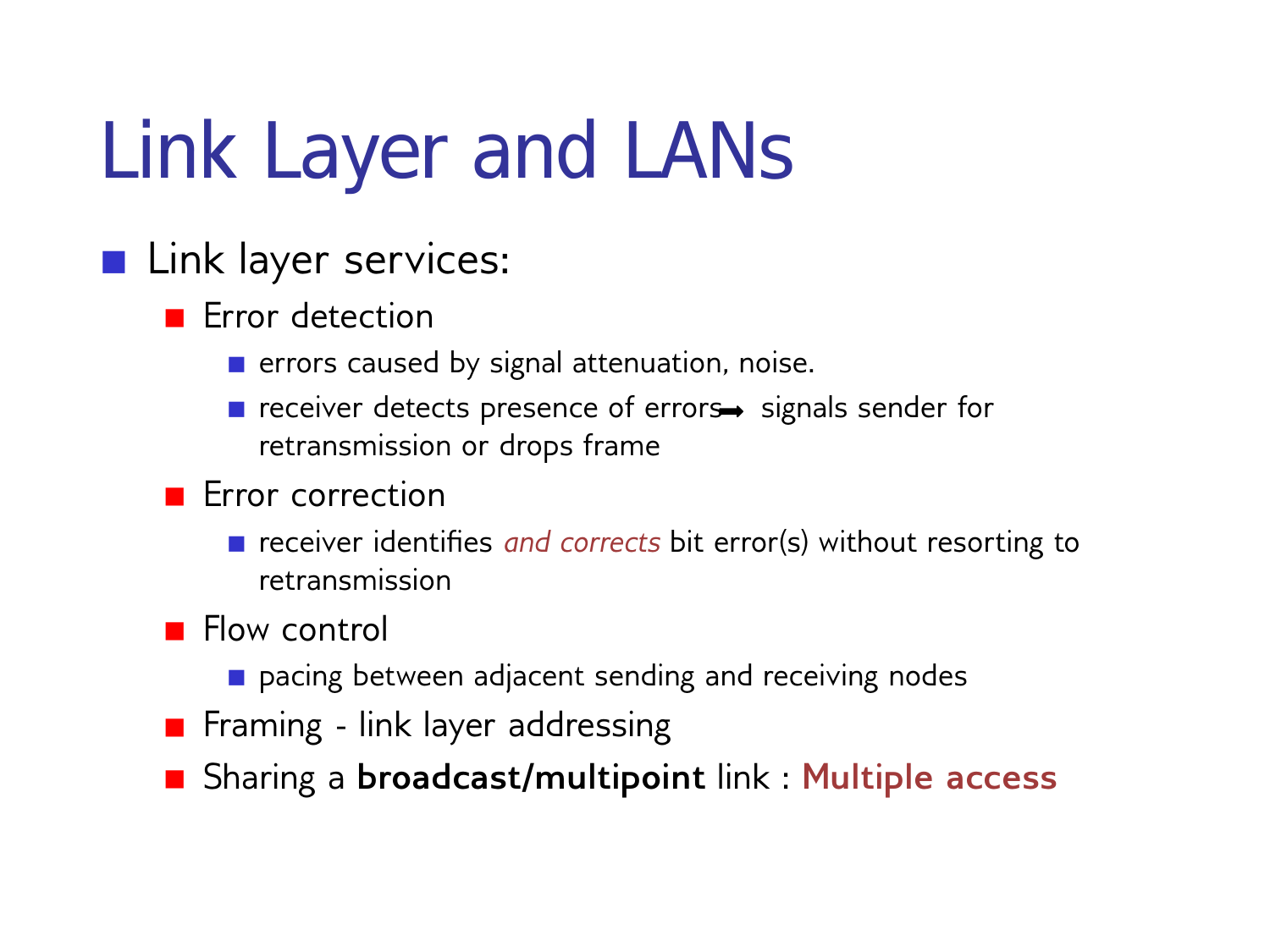

# Link Layer and LANs
Link layer services:
Error detection
errors caused by signal attenuation, noise.
receiver detects presence of errors    signals sender for retransmission or drops frame
Error correction
receiver identifies and corrects bit error(s) without resorting to retransmission
Flow control
pacing between adjacent sending and receiving nodes
Framing - link layer addressing
Sharing a broadcast/multipoint link : Multiple access